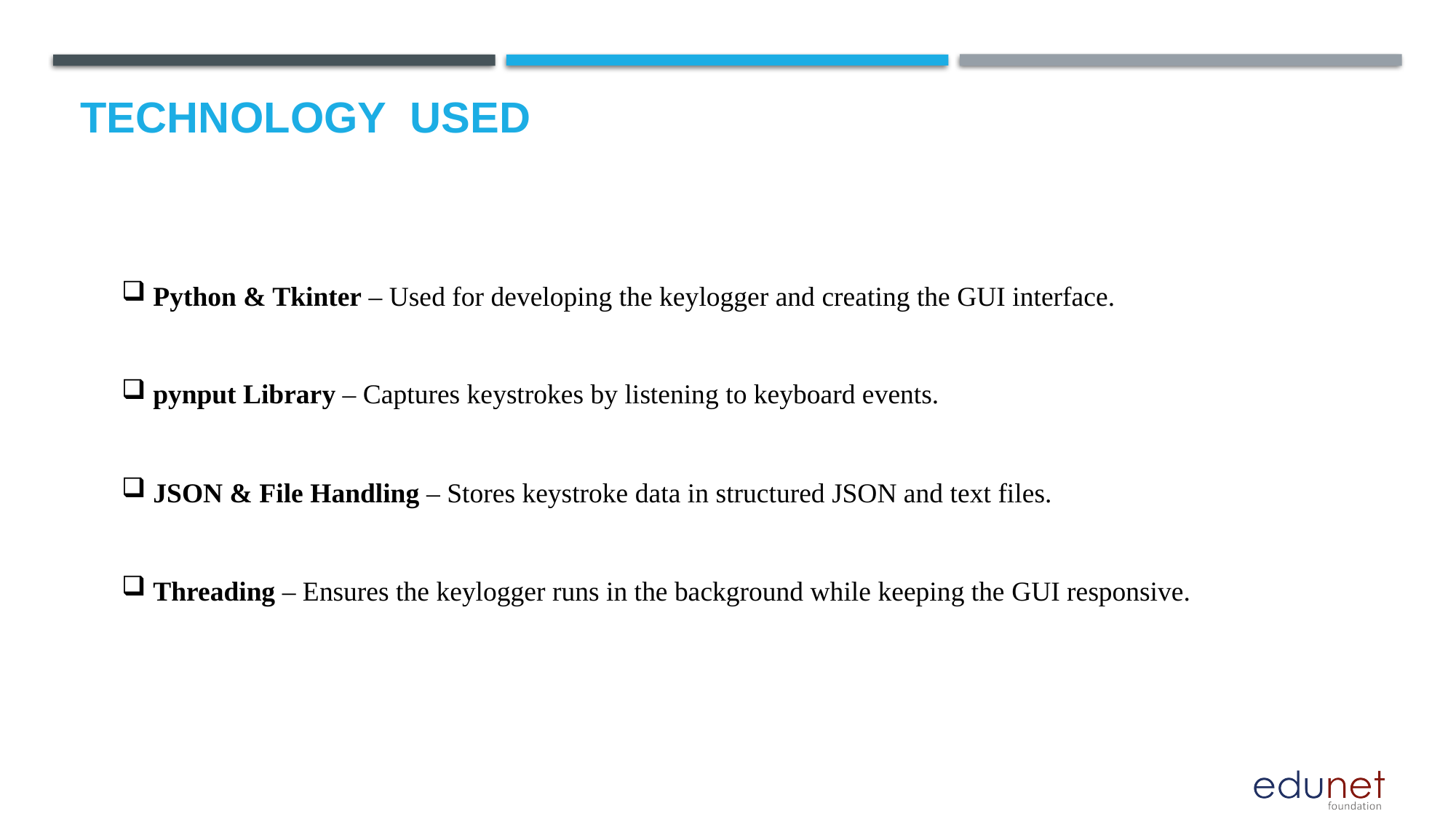

# Technology  used

 Python & Tkinter – Used for developing the keylogger and creating the GUI interface.
 pynput Library – Captures keystrokes by listening to keyboard events.
 JSON & File Handling – Stores keystroke data in structured JSON and text files.
 Threading – Ensures the keylogger runs in the background while keeping the GUI responsive.